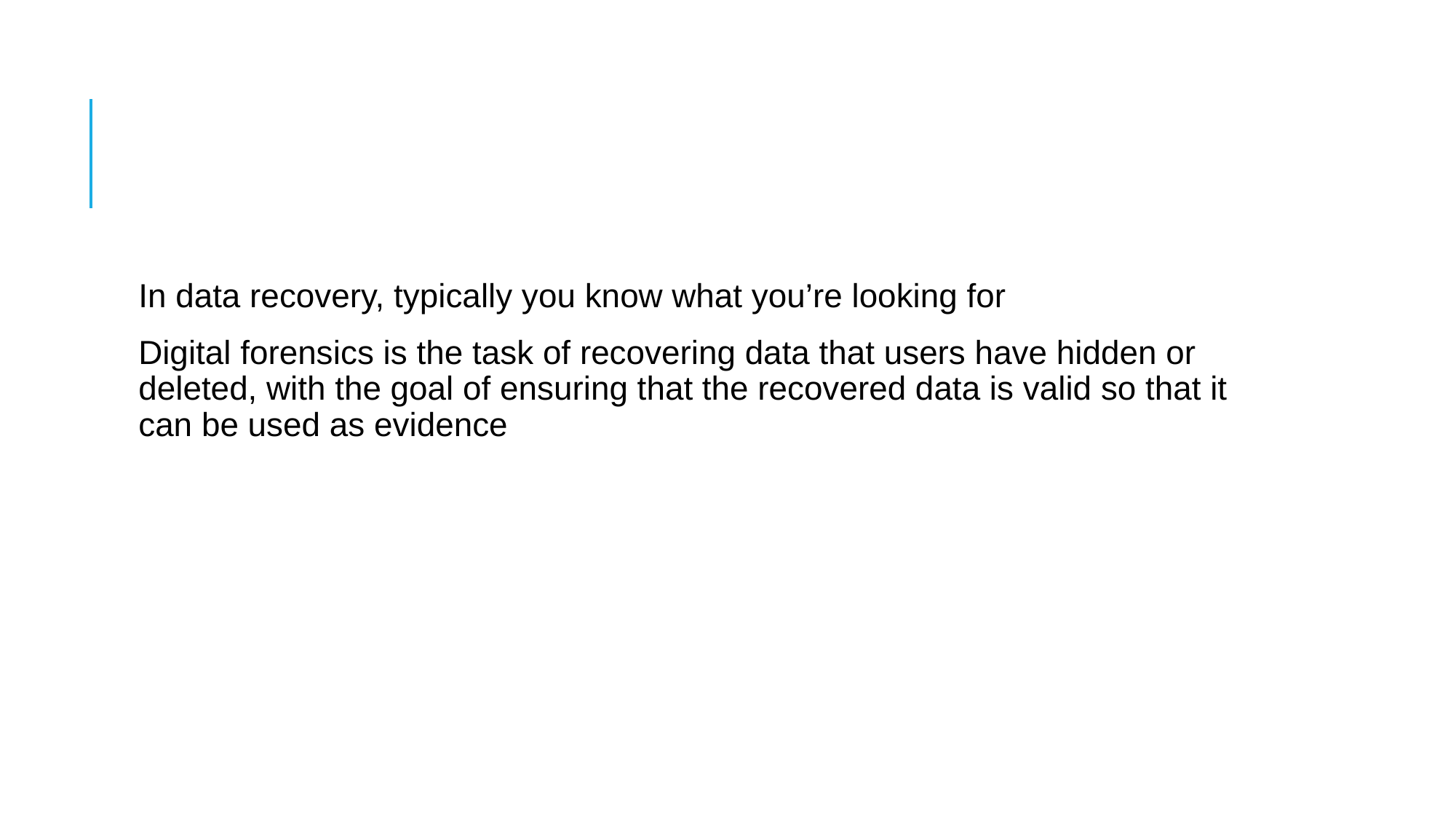

#
In data recovery, typically you know what you’re looking for
Digital forensics is the task of recovering data that users have hidden or deleted, with the goal of ensuring that the recovered data is valid so that it can be used as evidence